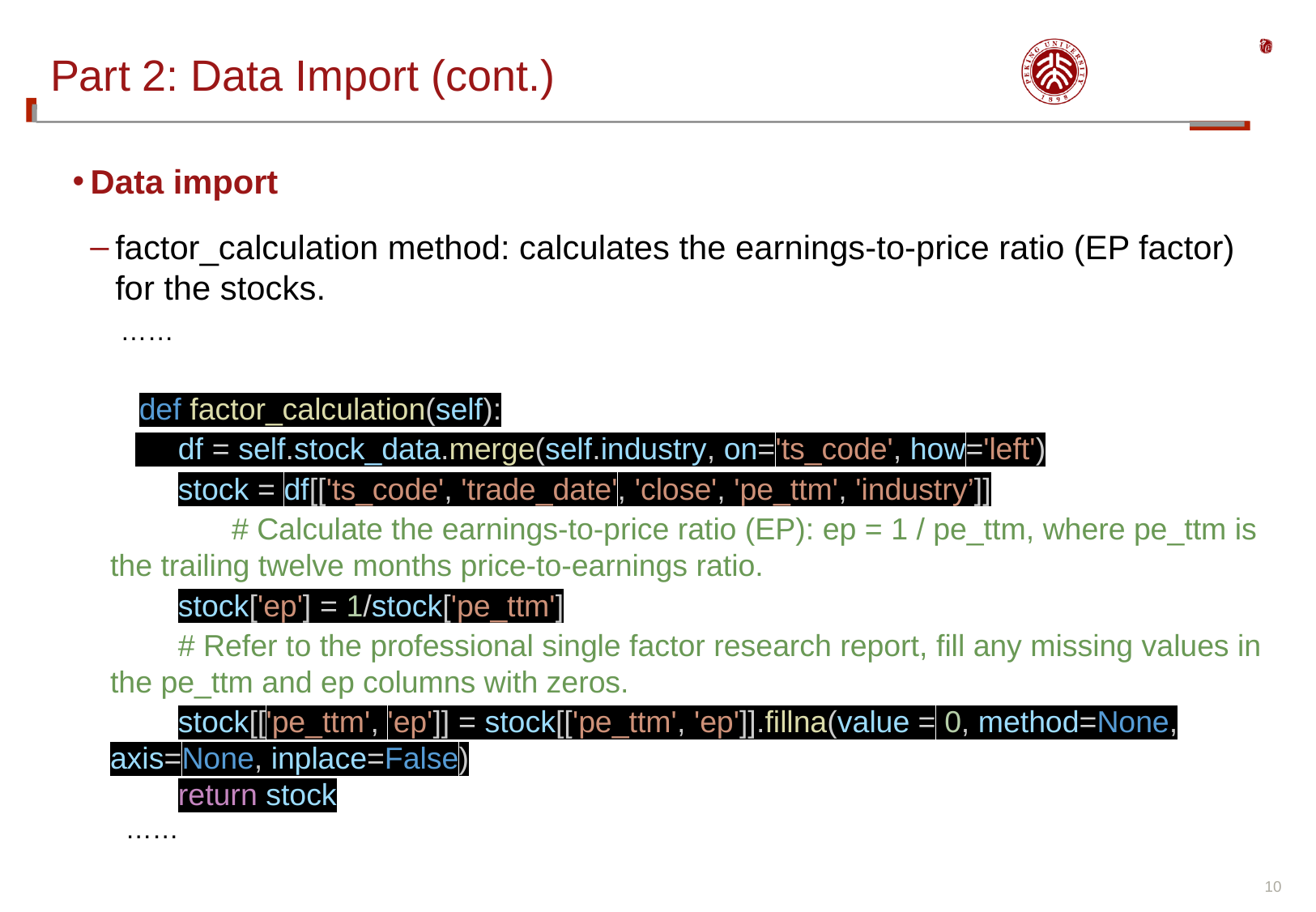

# Part 2: Data Import (cont.)
Data import
factor_calculation method: calculates the earnings-to-price ratio (EP factor) for the stocks.
    ……
      def factor_calculation(self):
        df = self.stock_data.merge(self.industry, on='ts_code', how='left')
        stock = df[['ts_code', 'trade_date', 'close', 'pe_ttm', 'industry’]]
	# Calculate the earnings-to-price ratio (EP): ep = 1 / pe_ttm, where pe_ttm is the trailing twelve months price-to-earnings ratio.
        stock['ep'] = 1/stock['pe_ttm']
        # Refer to the professional single factor research report, fill any missing values in the pe_ttm and ep columns with zeros.
        stock[['pe_ttm', 'ep']] = stock[['pe_ttm', 'ep']].fillna(value = 0, method=None, axis=None, inplace=False)
        return stock
  ……